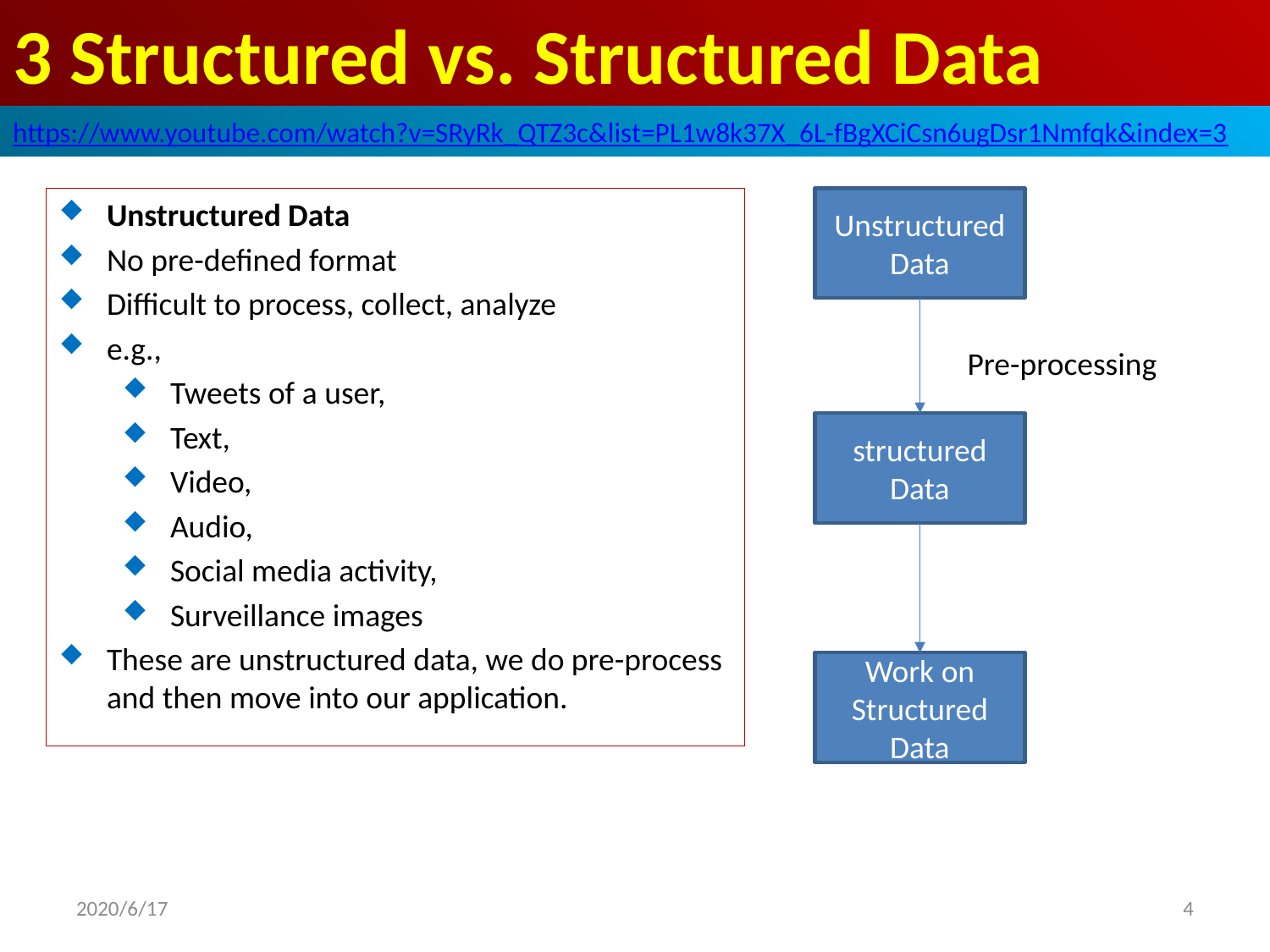

# 3 Structured vs. Structured Data
https://www.youtube.com/watch?v=SRyRk_QTZ3c&list=PL1w8k37X_6L-fBgXCiCsn6ugDsr1Nmfqk&index=3
Unstructured Data
No pre-defined format
Difficult to process, collect, analyze
e.g.,
Tweets of a user,
Text,
Video,
Audio,
Social media activity,
Surveillance images
These are unstructured data, we do pre-process and then move into our application.

Unstructured Data
Pre-processing
structured Data
Work on Structured Data
2020/6/17
4